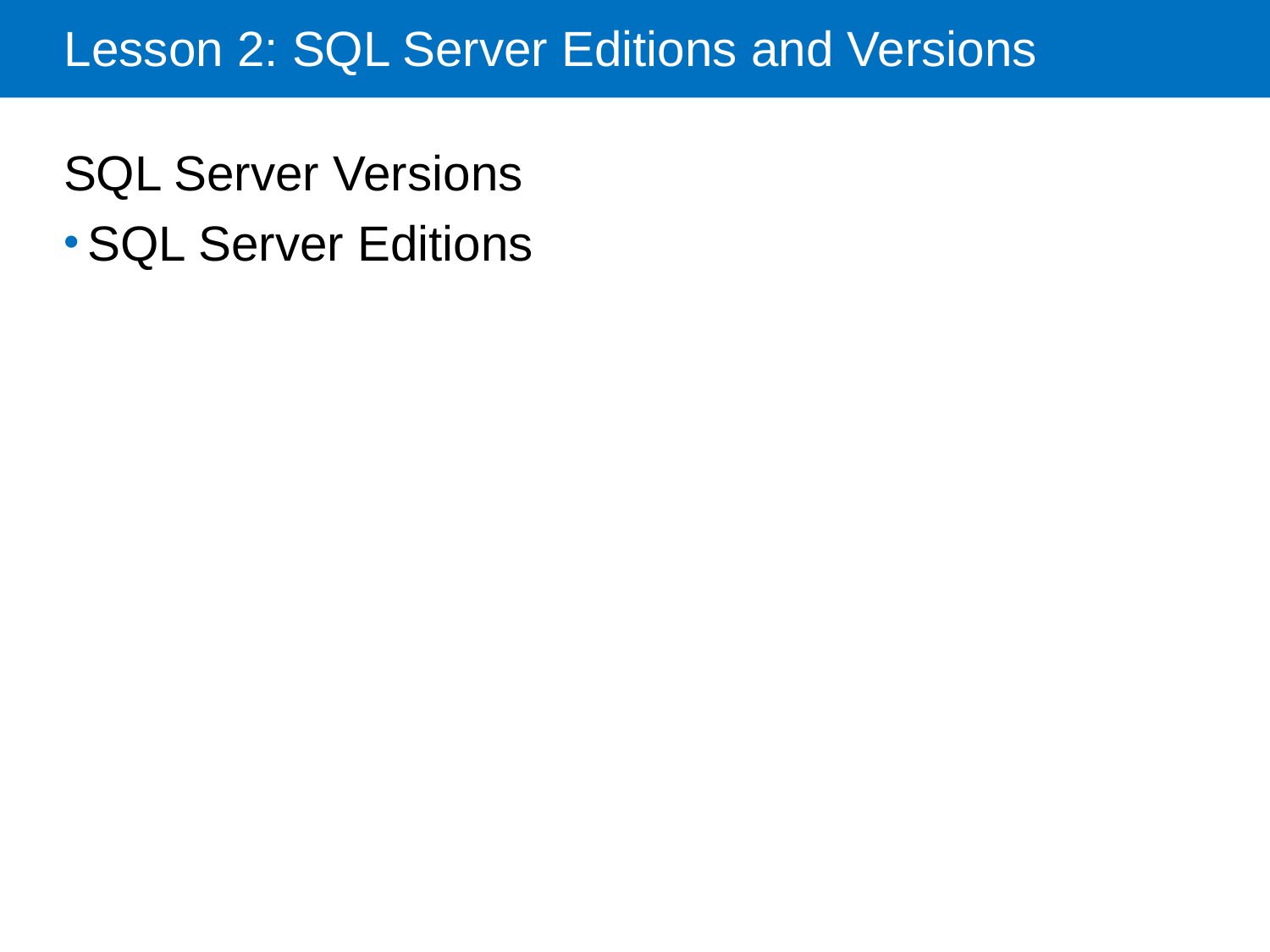

# Lesson 2: SQL Server Editions and Versions
SQL Server Versions
SQL Server Editions